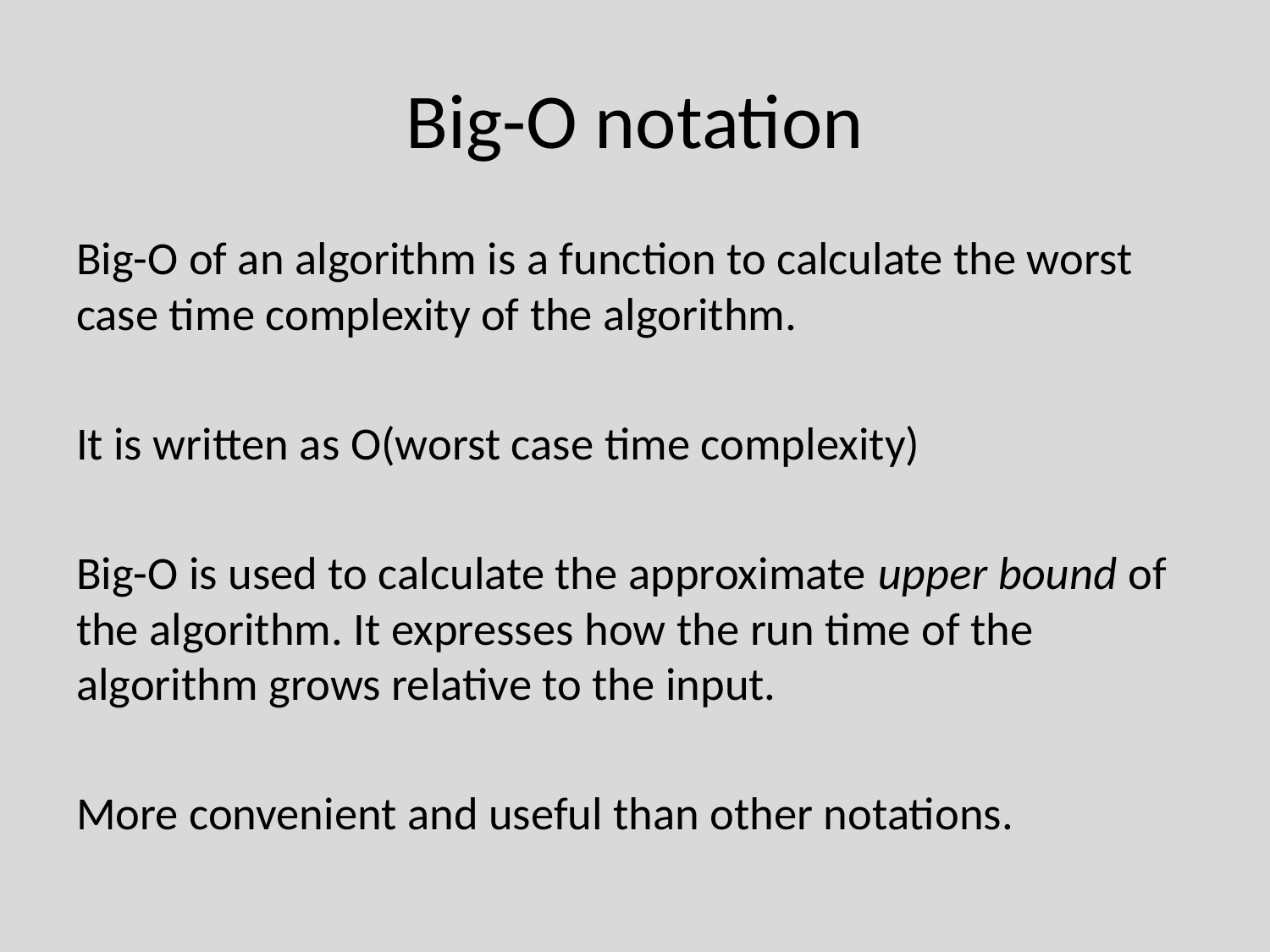

# Big-O notation
Big-O of an algorithm is a function to calculate the worst case time complexity of the algorithm.

It is written as O(worst case time complexity)

Big-O is used to calculate the approximate upper bound of the algorithm. It expresses how the run time of the algorithm grows relative to the input.

More convenient and useful than other notations.